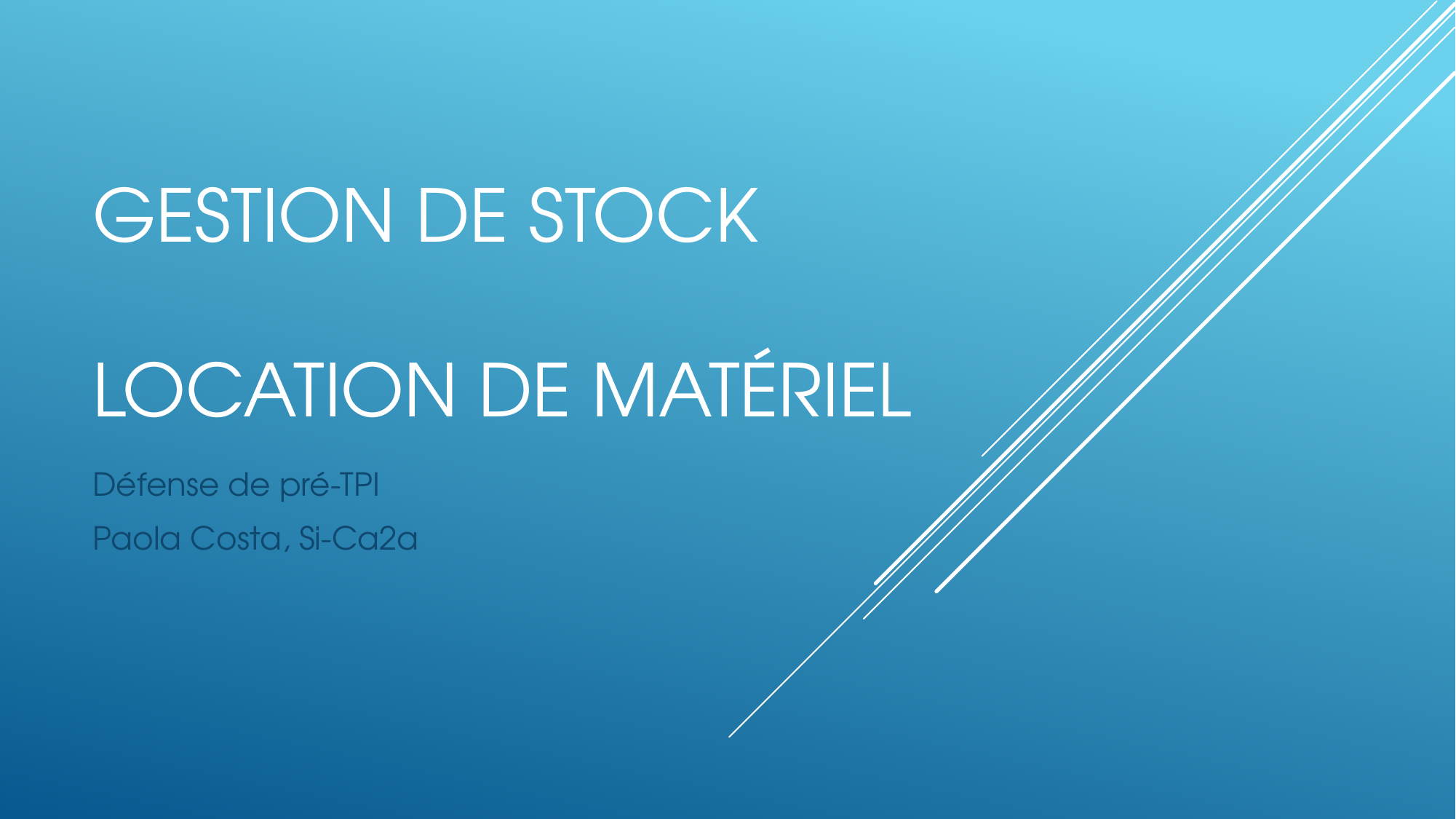

# Gestion de stock Location de matériel
Défense de pré-TPI
Paola Costa, Si-Ca2a